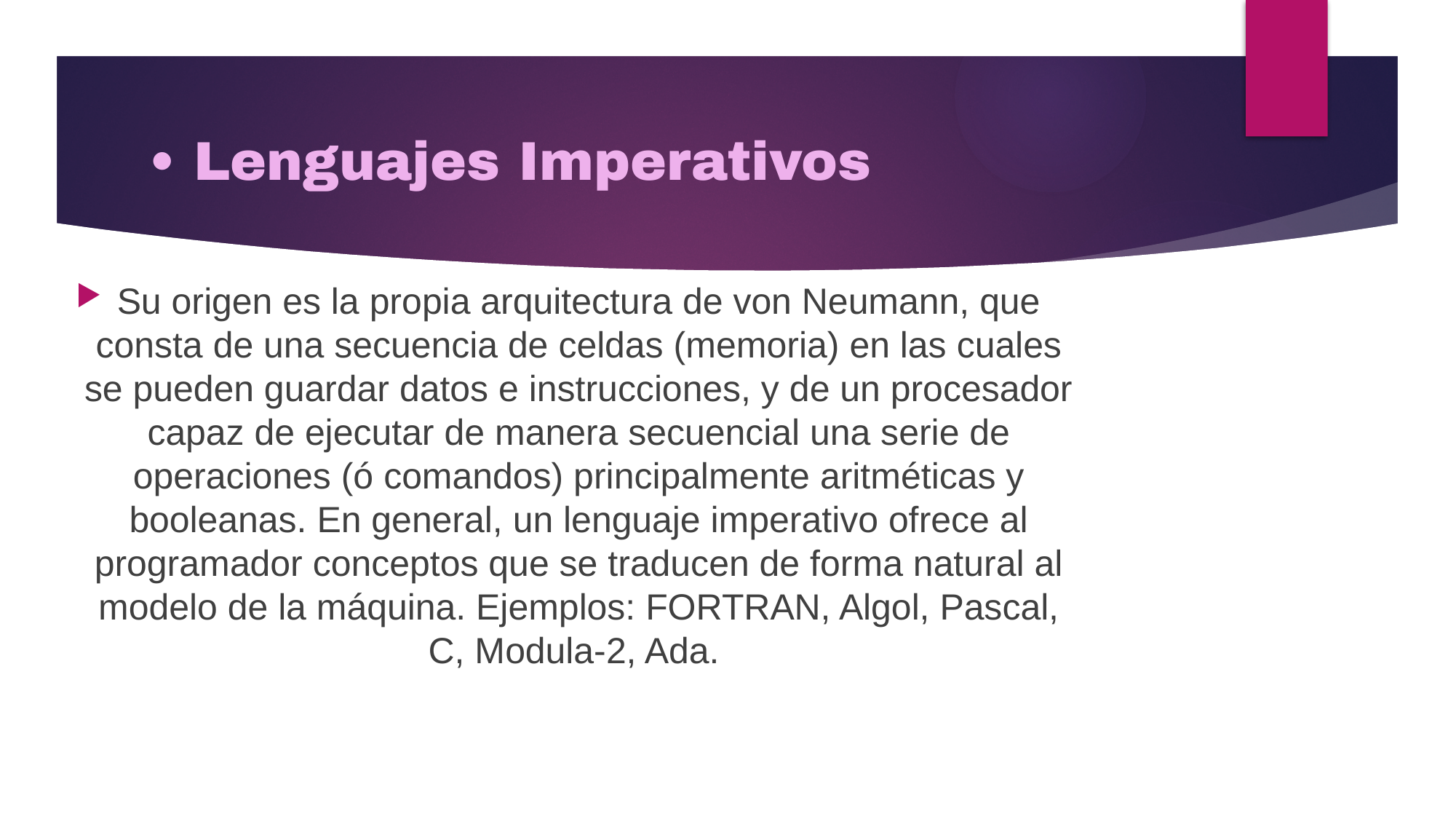

# • Lenguajes Imperativos
Su origen es la propia arquitectura de von Neumann, que consta de una secuencia de celdas (memoria) en las cuales se pueden guardar datos e instrucciones, y de un procesador capaz de ejecutar de manera secuencial una serie de operaciones (ó comandos) principalmente aritméticas y booleanas. En general, un lenguaje imperativo ofrece al programador conceptos que se traducen de forma natural al modelo de la máquina. Ejemplos: FORTRAN, Algol, Pascal, C, Modula-2, Ada.